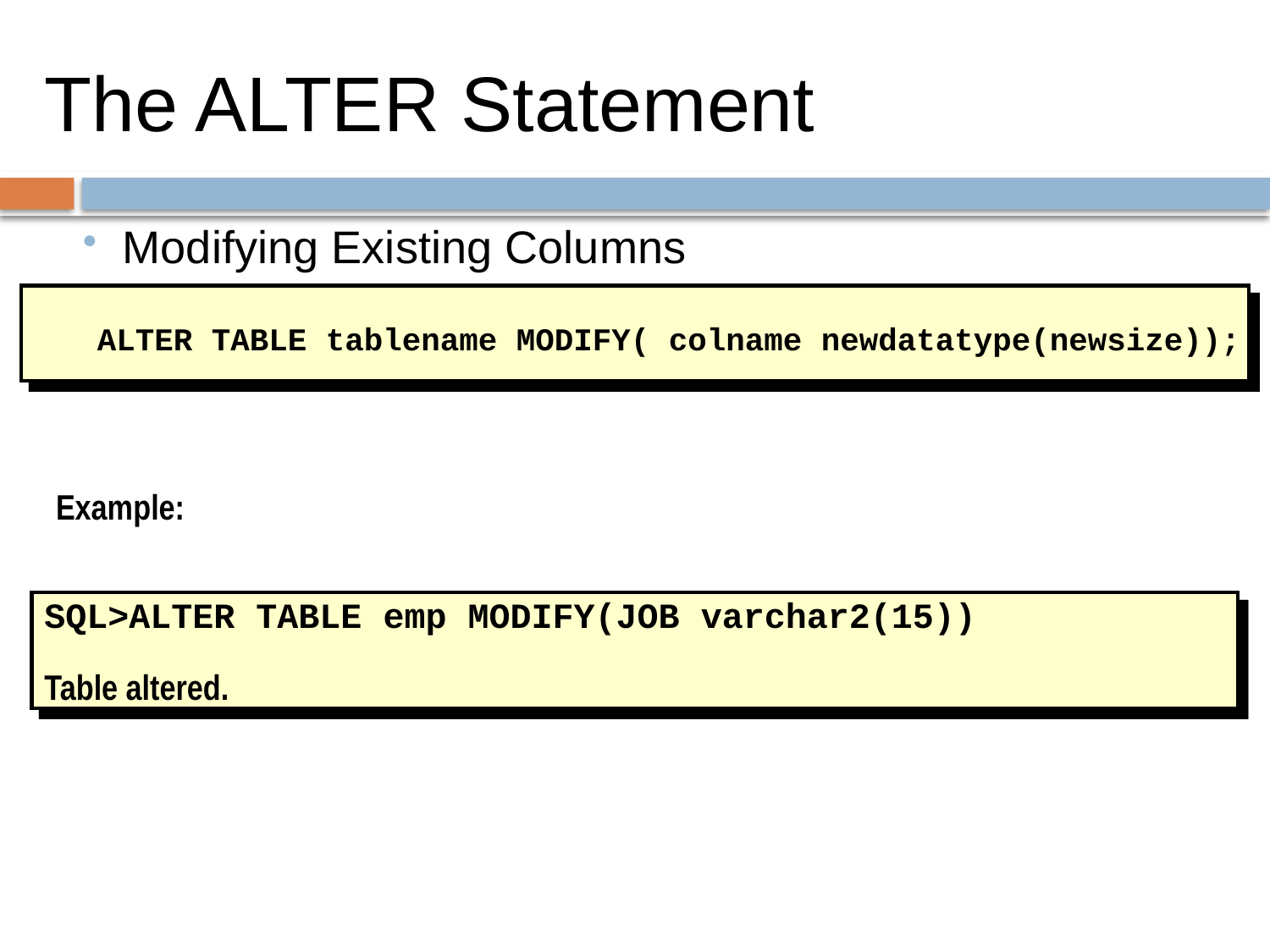

# The ALTER Statement
Modifying Existing Columns

ALTER TABLE tablename MODIFY( colname newdatatype(newsize));
Example:
SQL>ALTER TABLE emp MODIFY(JOB varchar2(15))
Table altered.